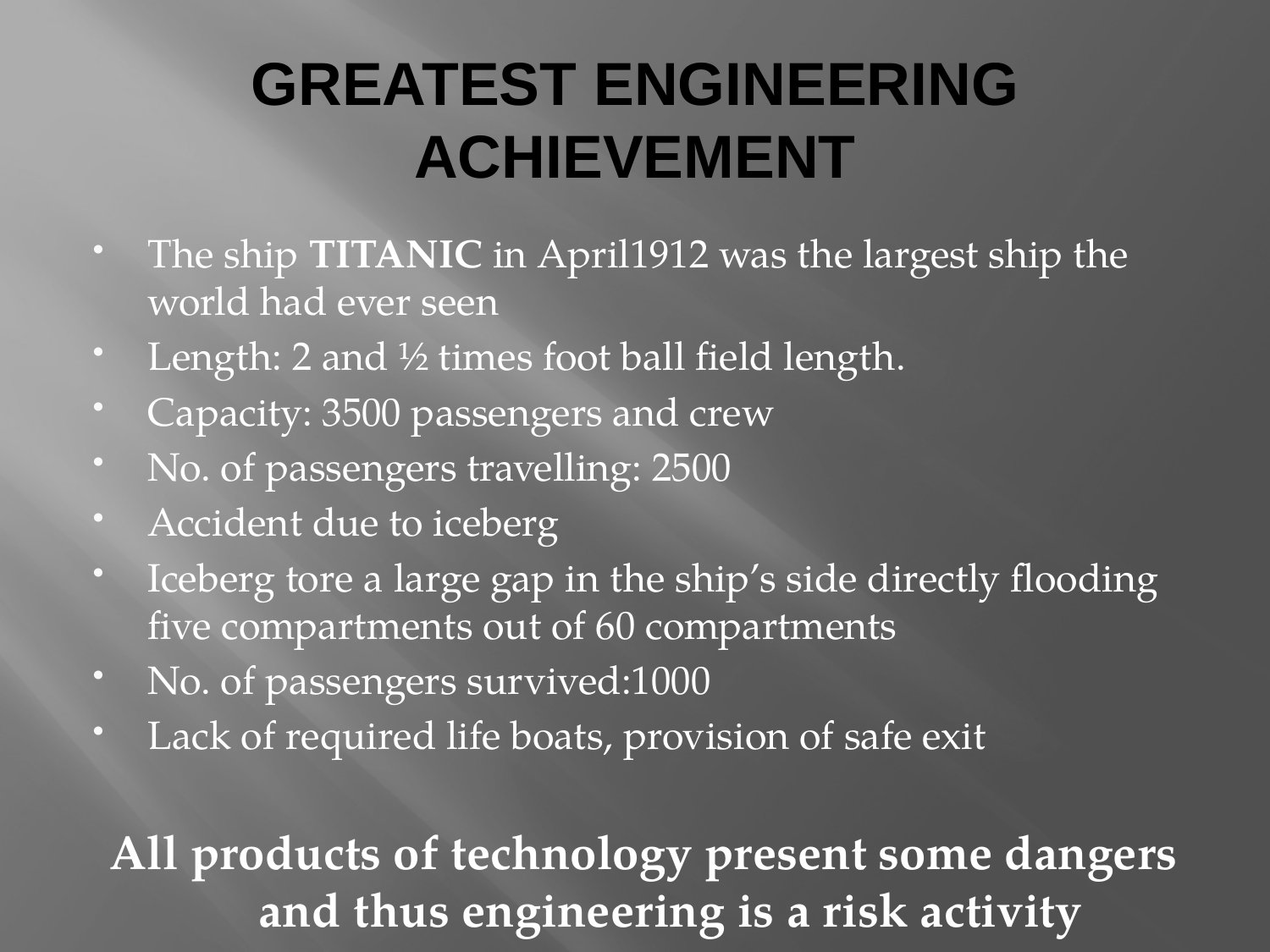

# GREATEST ENGINEERING ACHIEVEMENT
The ship TITANIC in April1912 was the largest ship the world had ever seen
Length: 2 and ½ times foot ball field length.
Capacity: 3500 passengers and crew
No. of passengers travelling: 2500
Accident due to iceberg
Iceberg tore a large gap in the ship’s side directly flooding five compartments out of 60 compartments
No. of passengers survived:1000
Lack of required life boats, provision of safe exit

All products of technology present some dangers and thus engineering is a risk activity